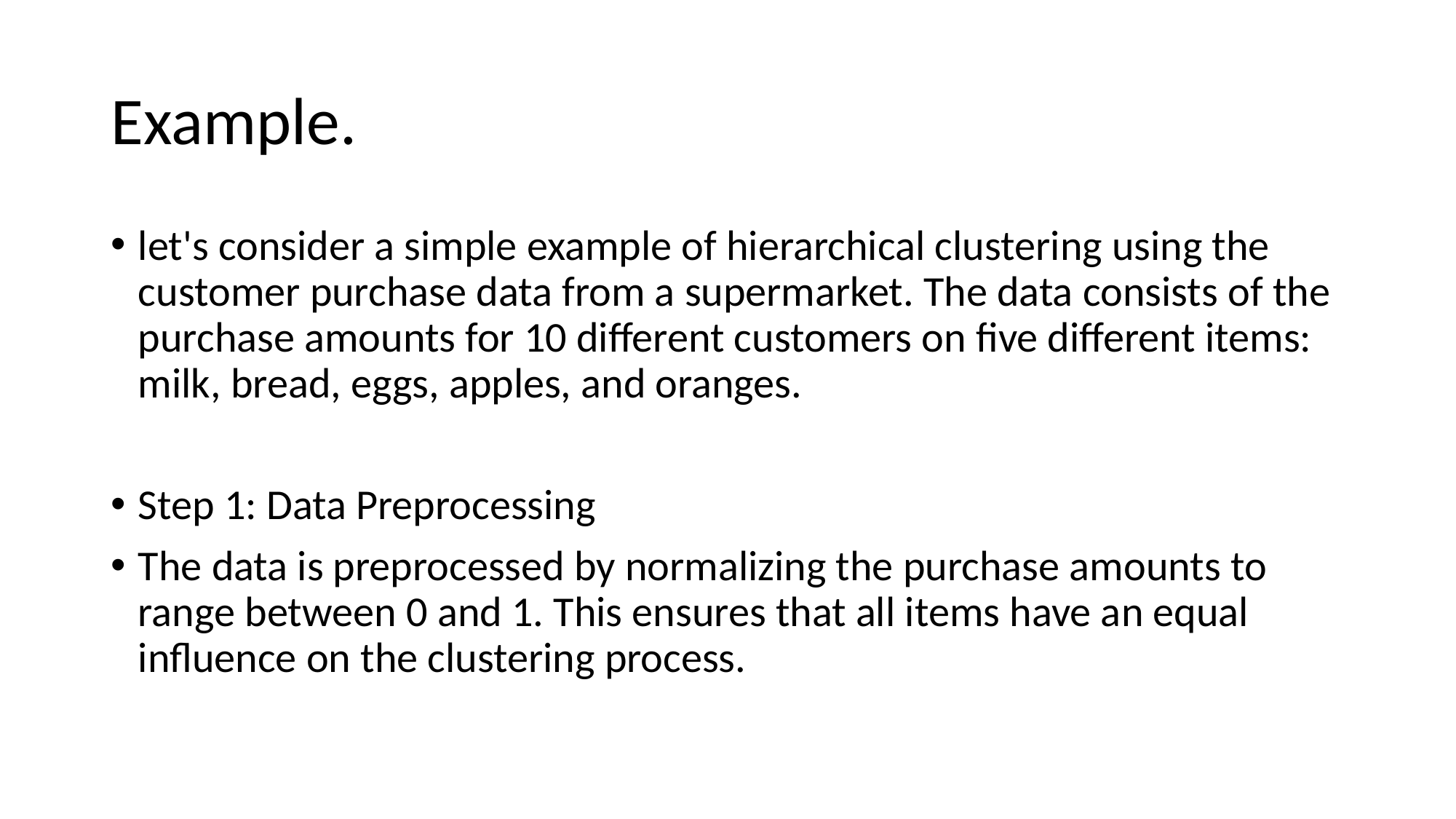

# Example.
let's consider a simple example of hierarchical clustering using the customer purchase data from a supermarket. The data consists of the purchase amounts for 10 different customers on five different items: milk, bread, eggs, apples, and oranges.

Step 1: Data Preprocessing
The data is preprocessed by normalizing the purchase amounts to range between 0 and 1. This ensures that all items have an equal influence on the clustering process.